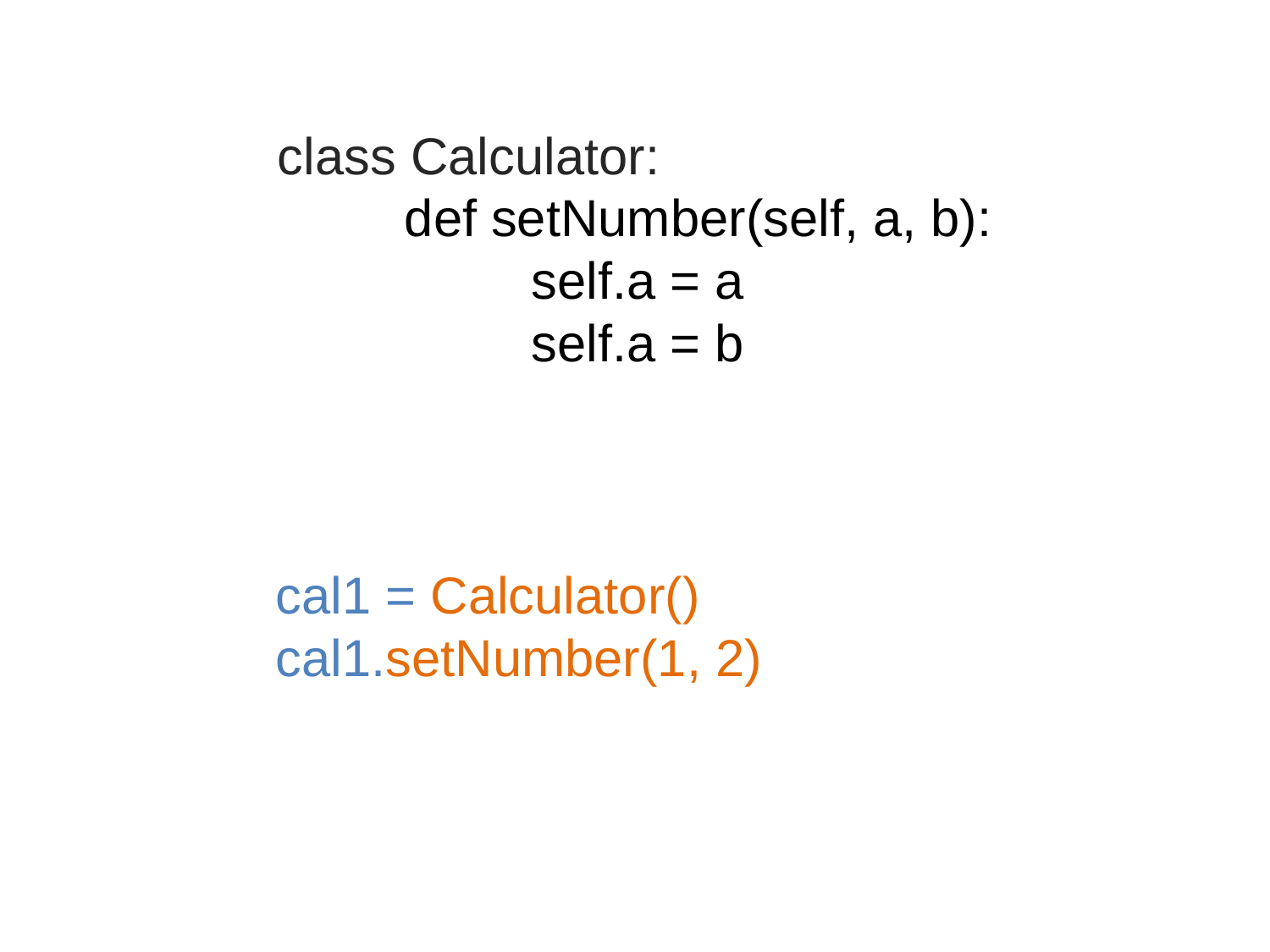

class Calculator:
	def setNumber(self, a, b):
		self.a = a
		self.a = b
cal1 = Calculator()
cal1.setNumber(1, 2)